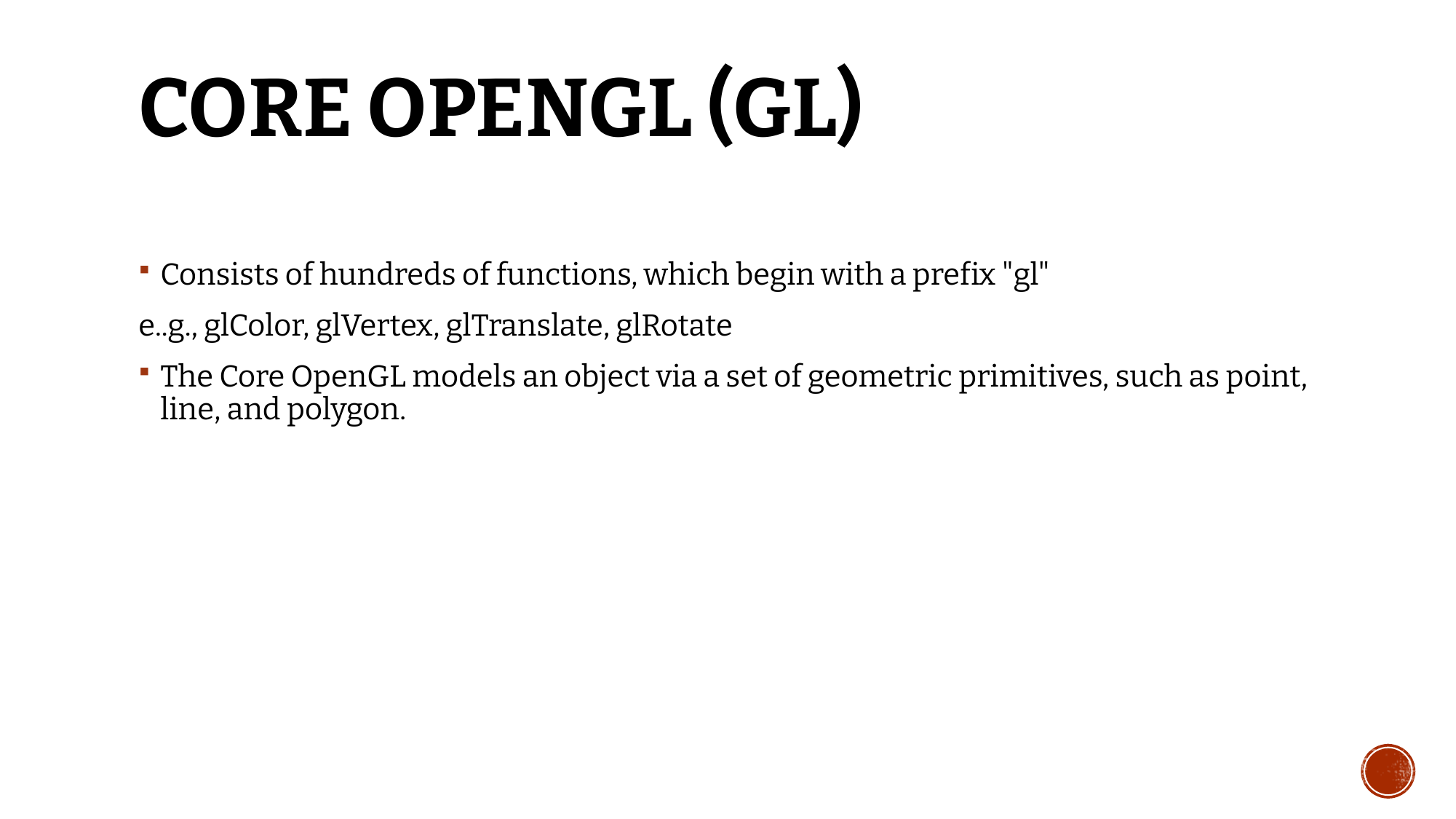

# Core OpenGL (GL)

Consists of hundreds of functions, which begin with a prefix "gl"
e..g., glColor, glVertex, glTranslate, glRotate
The Core OpenGL models an object via a set of geometric primitives, such as point, line, and polygon.